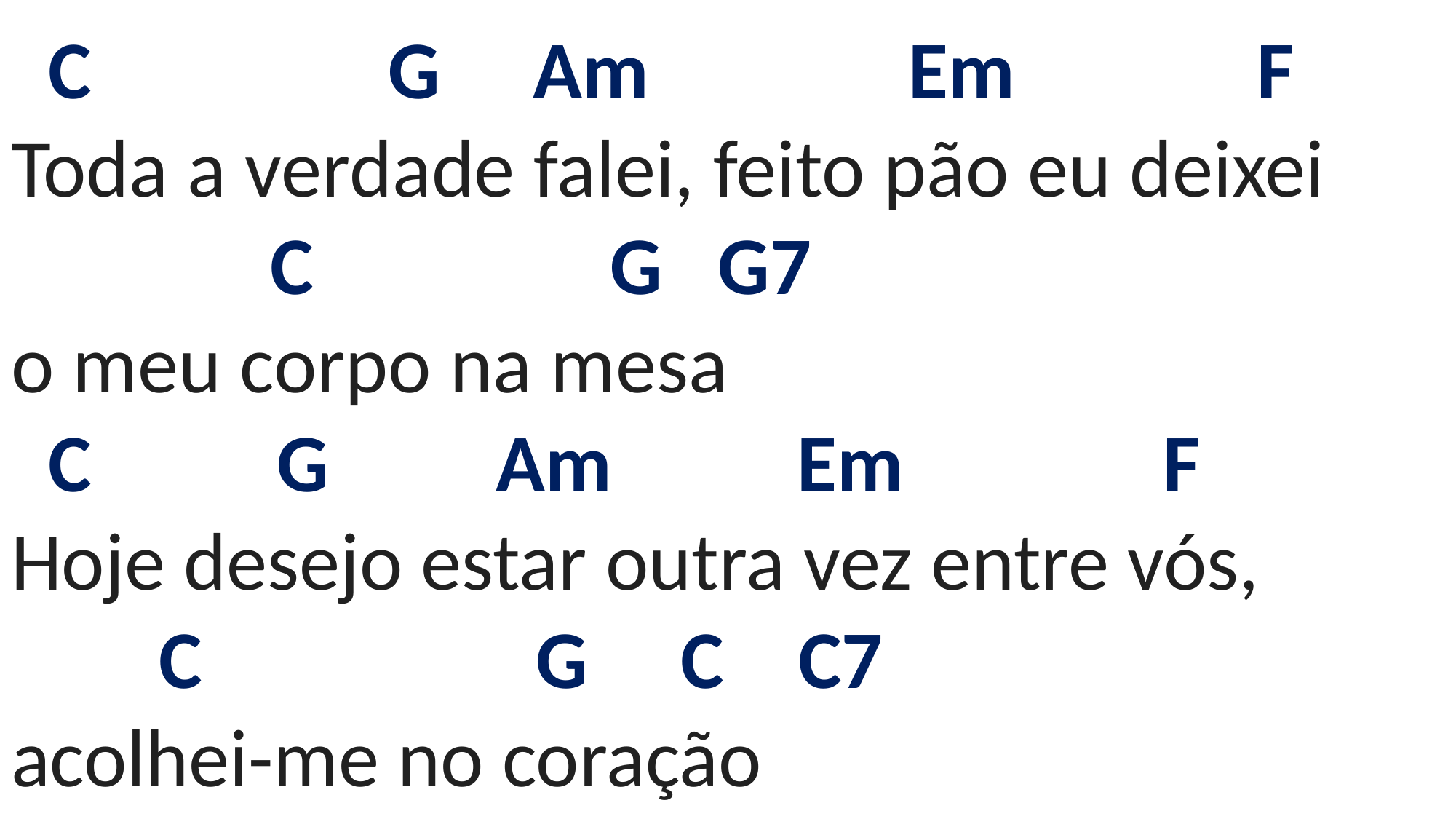

# C                G     Am              Em             F Toda a verdade falei, feito pão eu deixei C                G   G7 o meu corpo na mesa C          G         Am          Em              F Hoje desejo estar outra vez entre vós, C                  G     C    C7 acolhei-me no coração